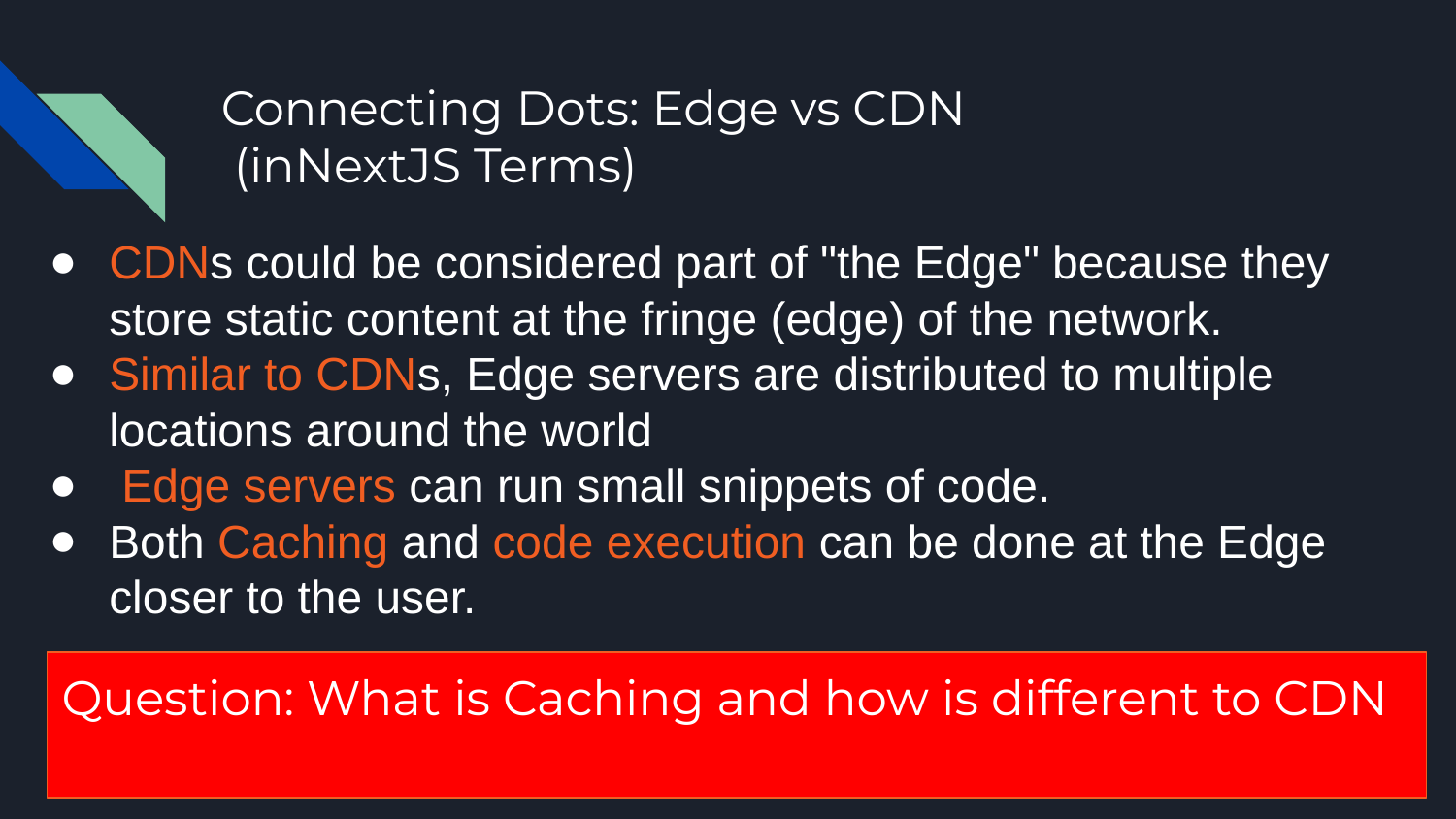

# Connecting Dots: Edge vs CDN
 (inNextJS Terms)
CDNs could be considered part of "the Edge" because they store static content at the fringe (edge) of the network.
Similar to CDNs, Edge servers are distributed to multiple locations around the world
 Edge servers can run small snippets of code.
Both Caching and code execution can be done at the Edge closer to the user.
Question: What is Caching and how is different to CDN